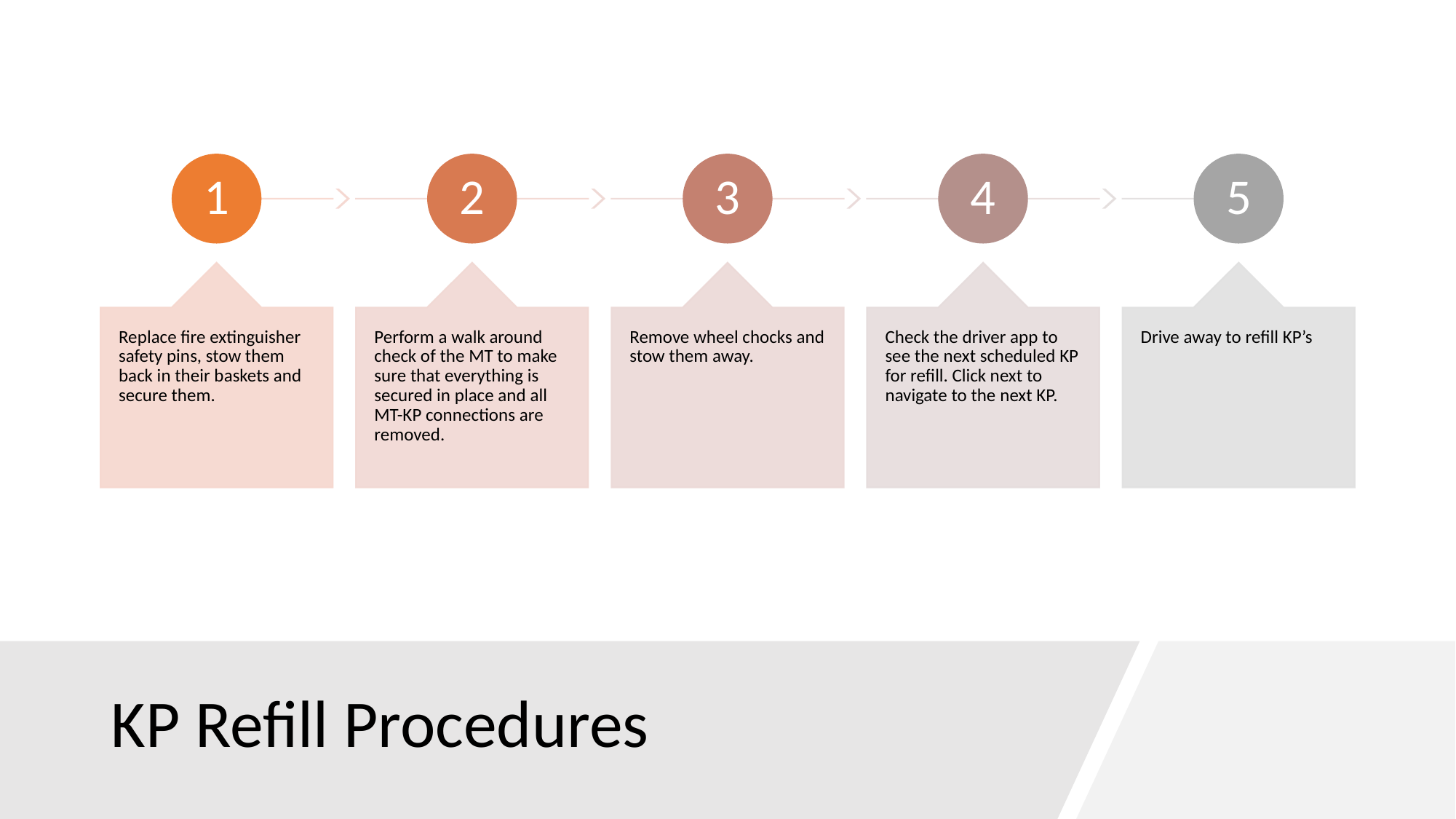

1
Replace fire extinguisher safety pins, stow them back in their baskets and secure them.
2
Perform a walk around check of the MT to make sure that everything is secured in place and all MT-KP connections are removed.
3
Remove wheel chocks and stow them away.
4
Check the driver app to see the next scheduled KP for refill. Click next to navigate to the next KP.
5
Drive away to refill KP’s

KP Refill Procedures